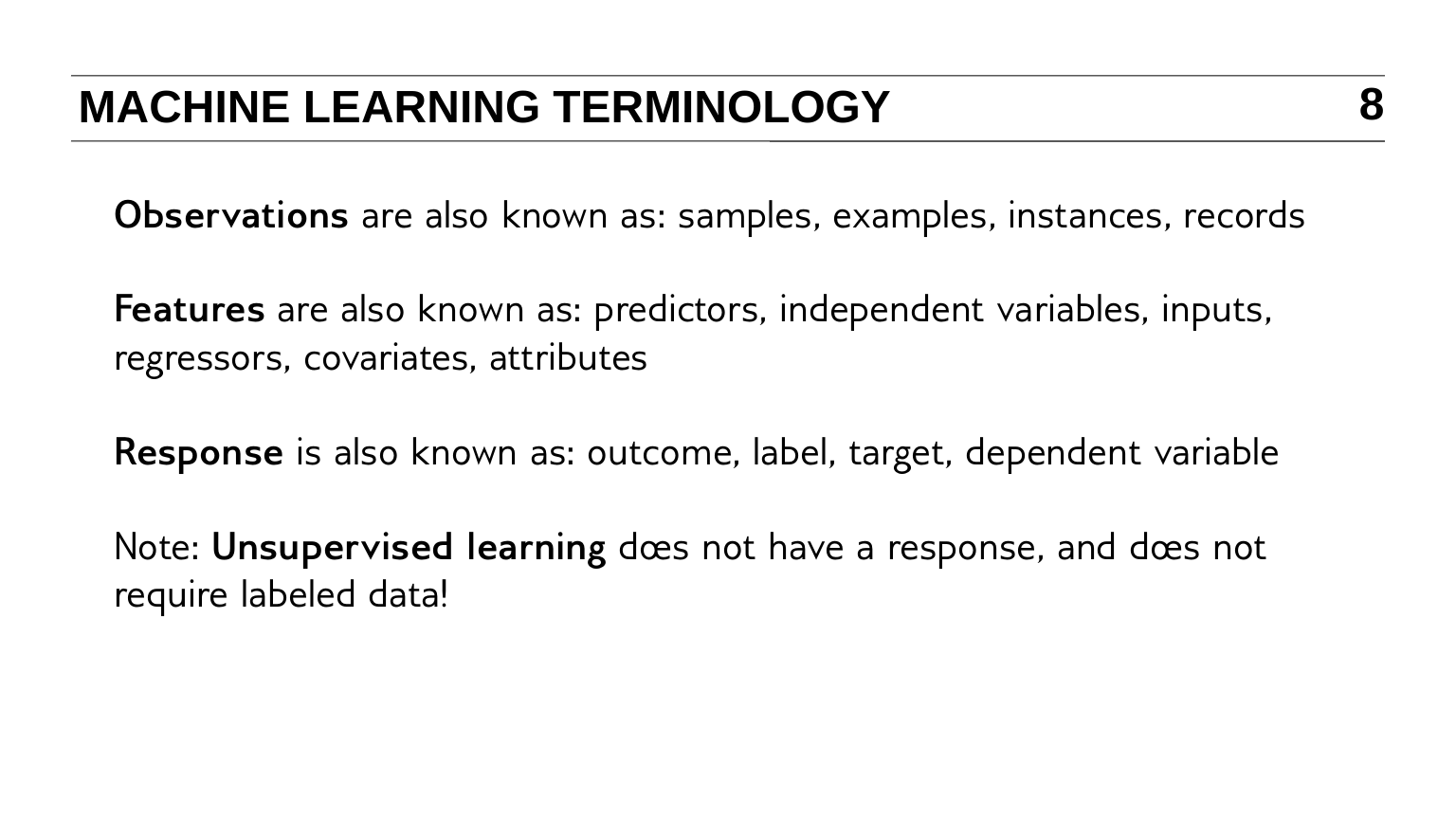

Machine Learning Terminology
8
Observations are also known as: samples, examples, instances, records

Features are also known as: predictors, independent variables, inputs, regressors, covariates, attributes

Response is also known as: outcome, label, target, dependent variable

Note: Unsupervised learning does not have a response, and does not require labeled data!